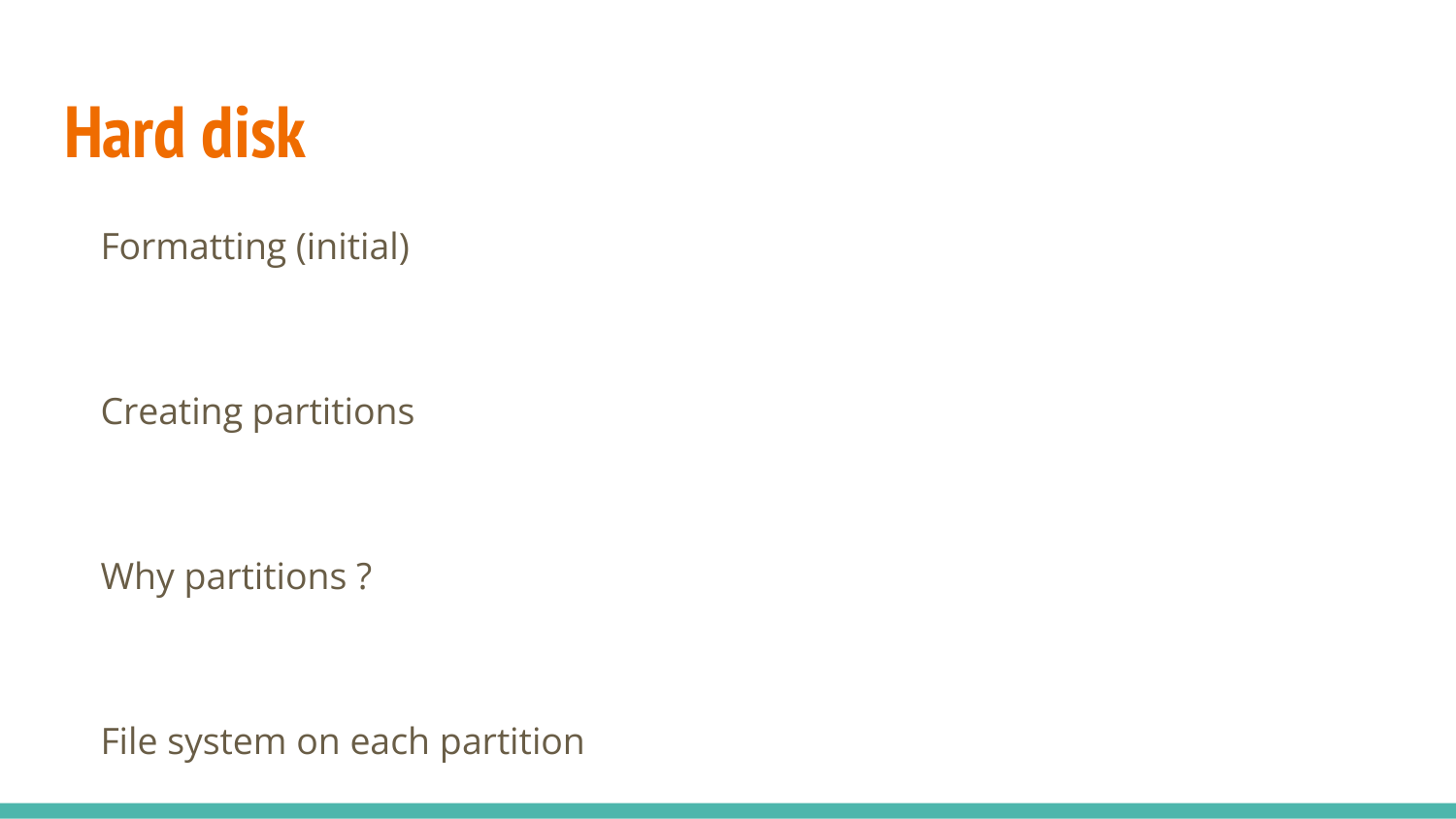

# Hard disk
Formatting (initial)

Creating partitions

Why partitions ?

File system on each partition